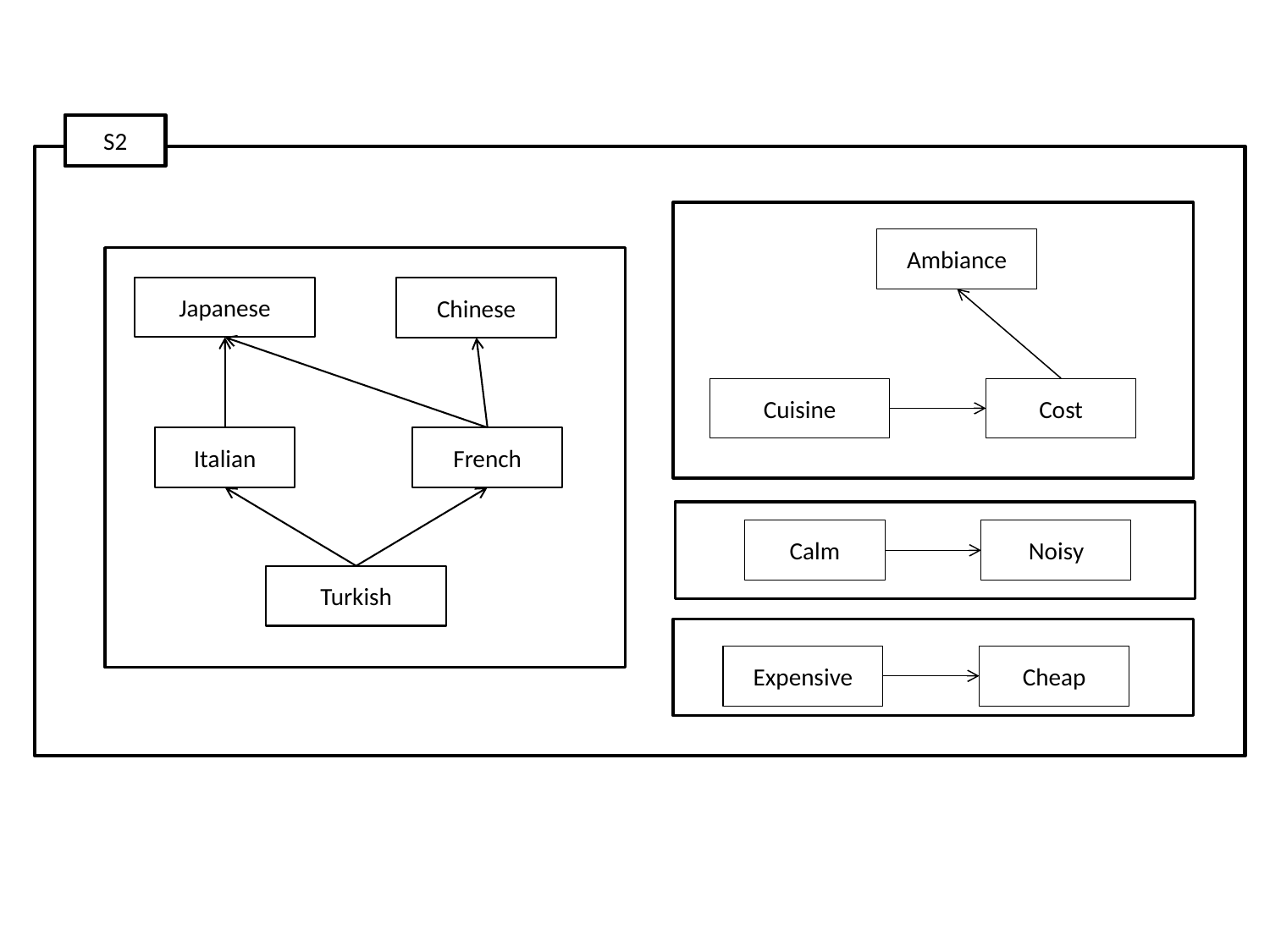

S2

Ambiance
Cuisine
Cost

Japanese
Chinese
Italian
French
Turkish

Calm
Noisy

Expensive
Cheap